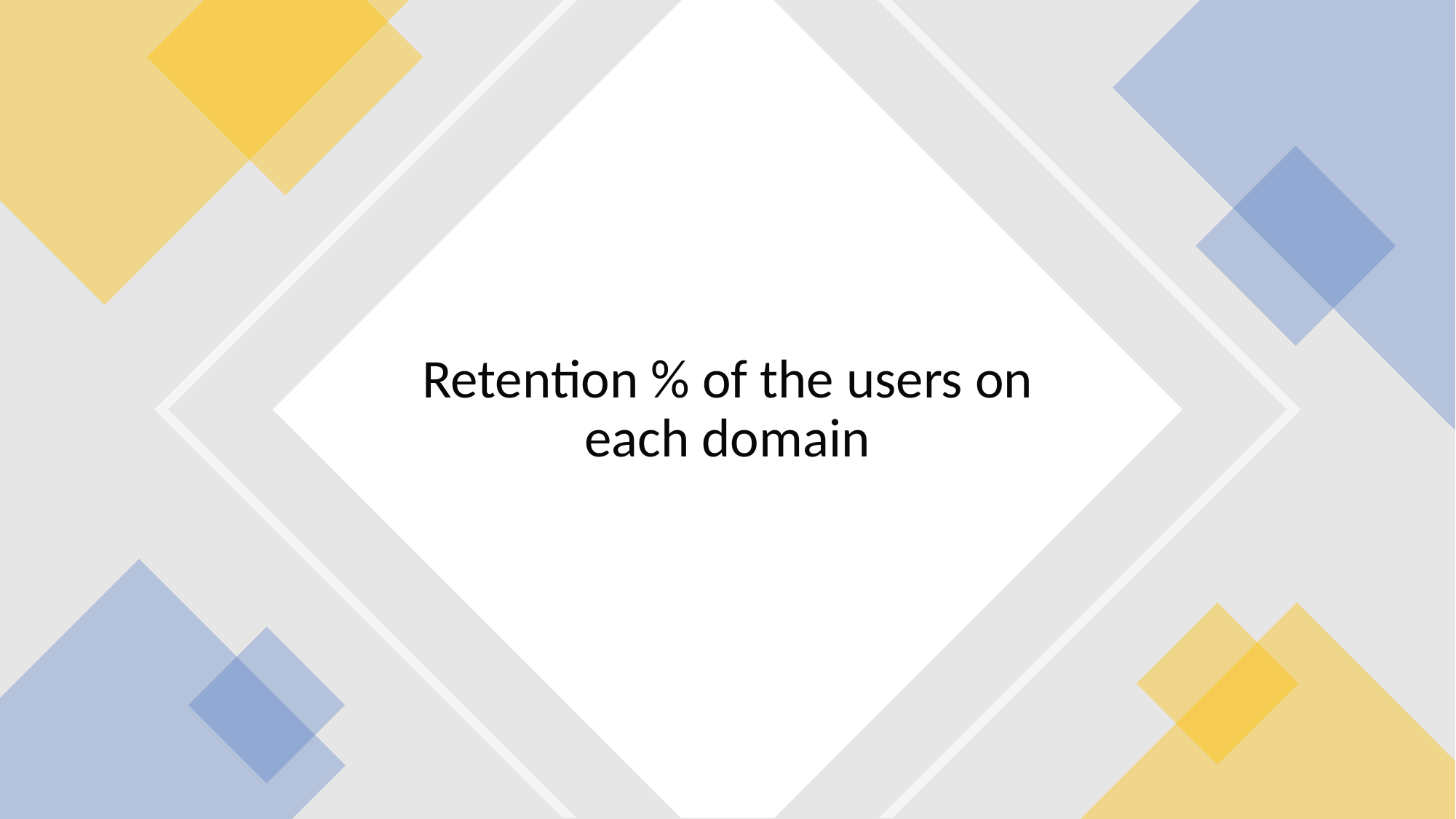

# Retention % of the users on each domain